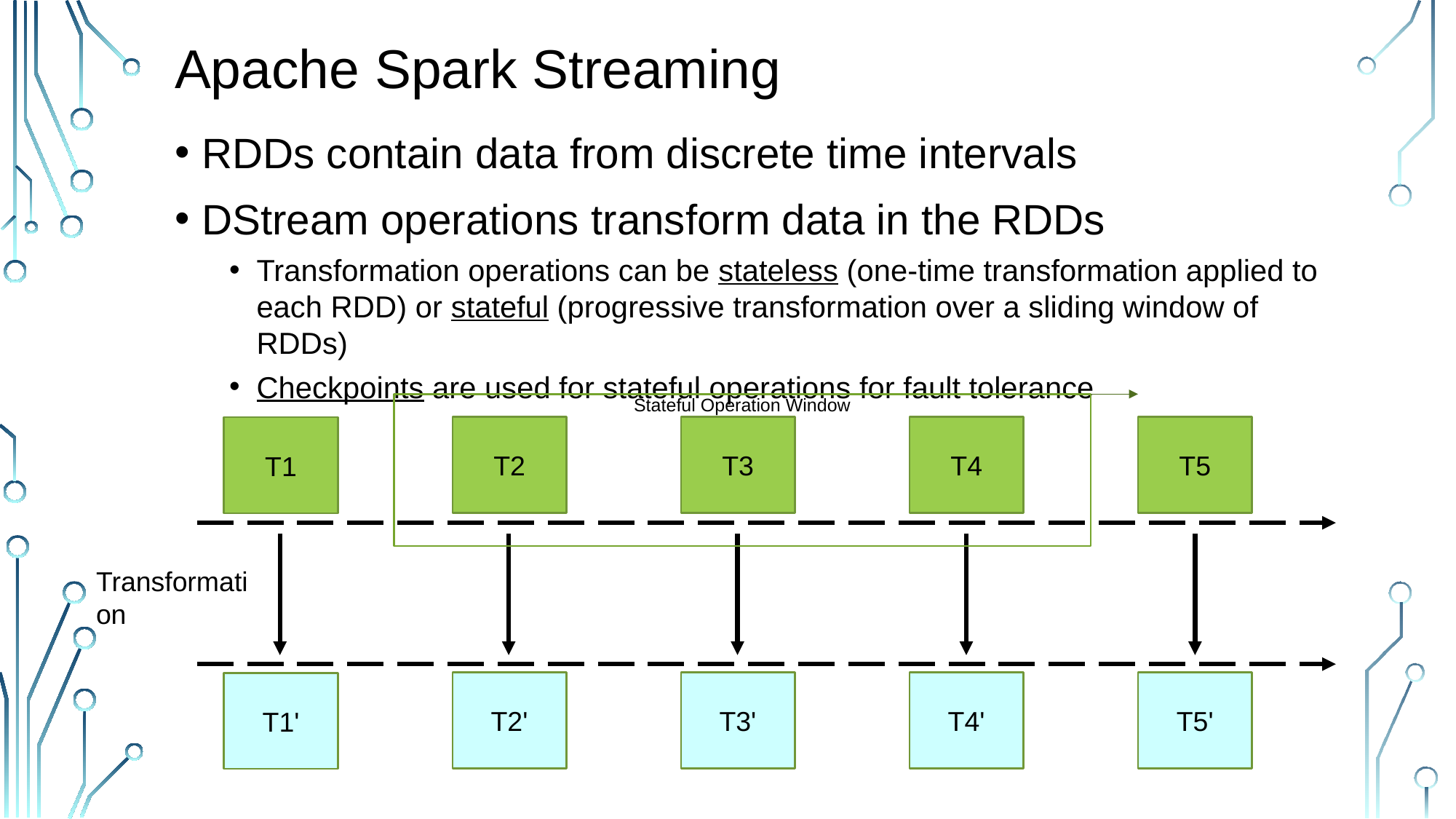

# Apache Spark Streaming
RDDs contain data from discrete time intervals
DStream operations transform data in the RDDs
Transformation operations can be stateless (one-time transformation applied to each RDD) or stateful (progressive transformation over a sliding window of RDDs)
Checkpoints are used for stateful operations for fault tolerance
Stateful Operation Window

T2
T3
T4
T5
T1
Transformation
T2'
T3'
T4'
T5'
T1'